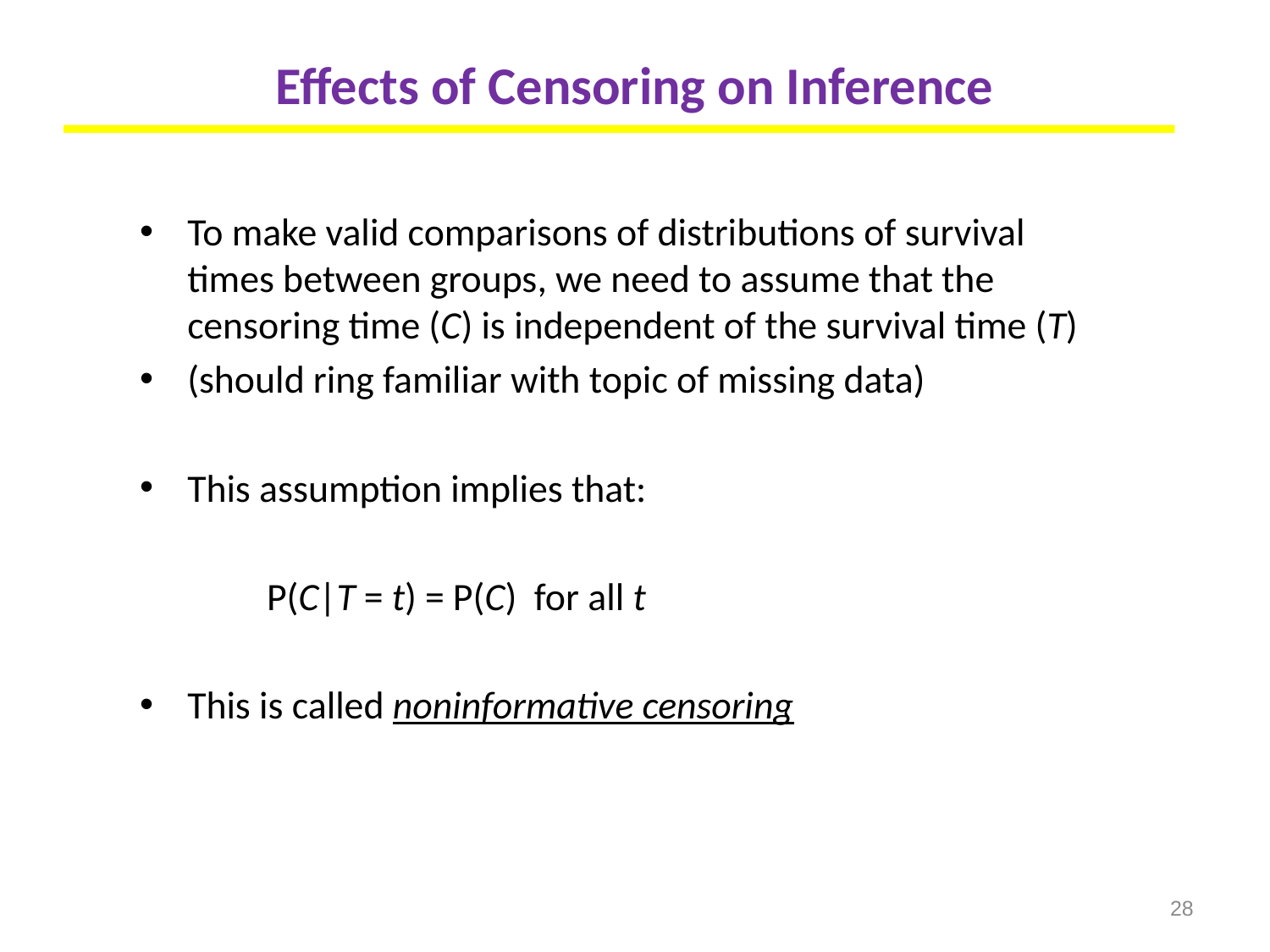

# Effects of Censoring on Inference

To make valid comparisons of distributions of survival times between groups, we need to assume that the censoring time (C) is independent of the survival time (T)
(should ring familiar with topic of missing data)

This assumption implies that:

	P(C|T = t) = P(C)  for all t

This is called noninformative censoring
28